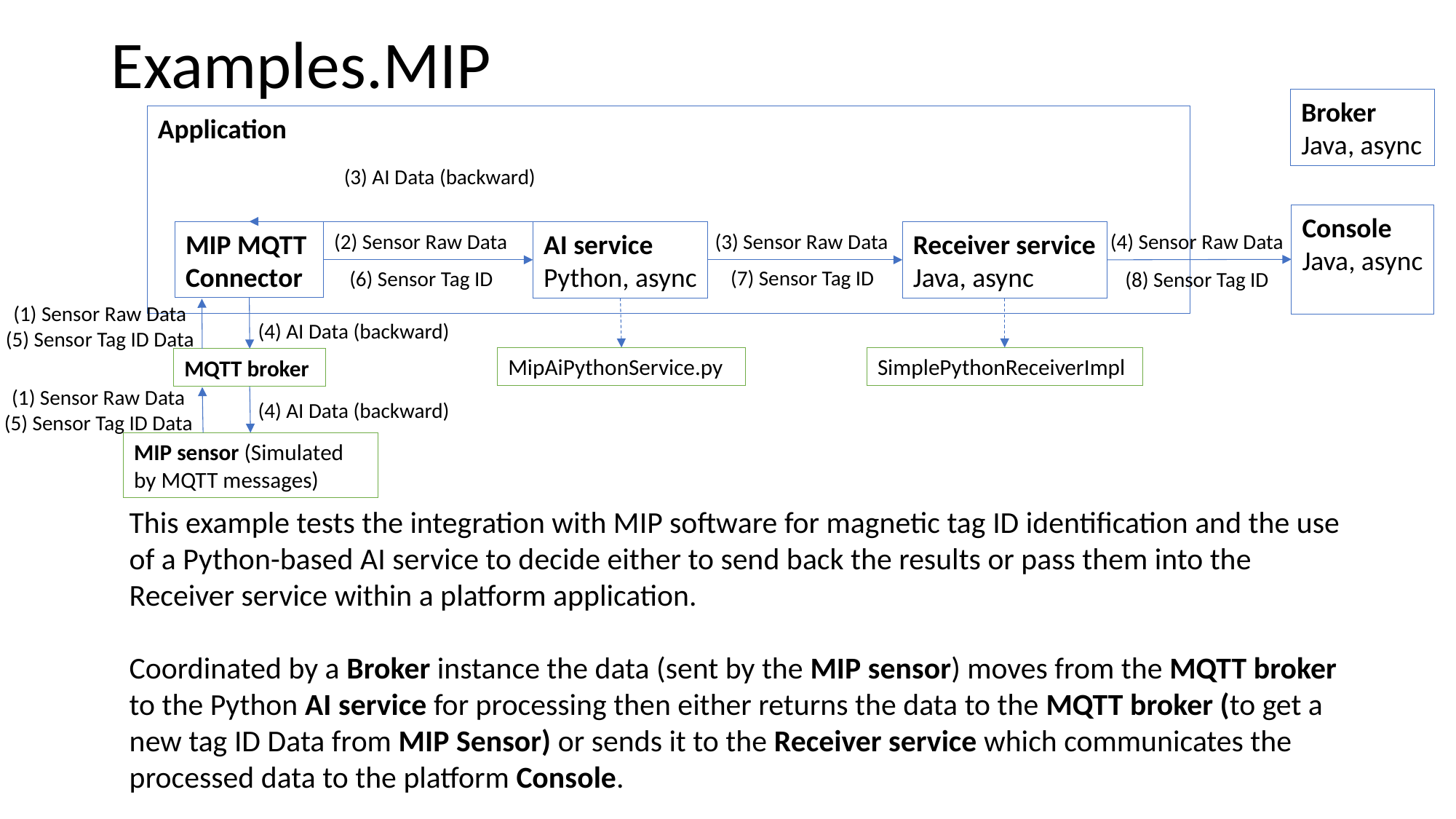

# Examples.MIP
Broker
Java, async
Application

(3) AI Data (backward)
Console
Java, async

MIP MQTT
Connector
AI service
Python, async
Receiver service
Java, async
(4) Sensor Raw Data
(3) Sensor Raw Data
(2) Sensor Raw Data
(7) Sensor Tag ID
(6) Sensor Tag ID
(8) Sensor Tag ID
(1) Sensor Raw Data
(5) Sensor Tag ID Data
(4) AI Data (backward)
SimplePythonReceiverImpl
MipAiPythonService.py
MQTT broker
(1) Sensor Raw Data
(5) Sensor Tag ID Data
(4) AI Data (backward)
MIP sensor (Simulated by MQTT messages)
This example tests the integration with MIP software for magnetic tag ID identification and the use of a Python-based AI service to decide either to send back the results or pass them into the Receiver service within a platform application.

Coordinated by a Broker instance the data (sent by the MIP sensor) moves from the MQTT broker to the Python AI service for processing then either returns the data to the MQTT broker (to get a new tag ID Data from MIP Sensor) or sends it to the Receiver service which communicates the processed data to the platform Console.